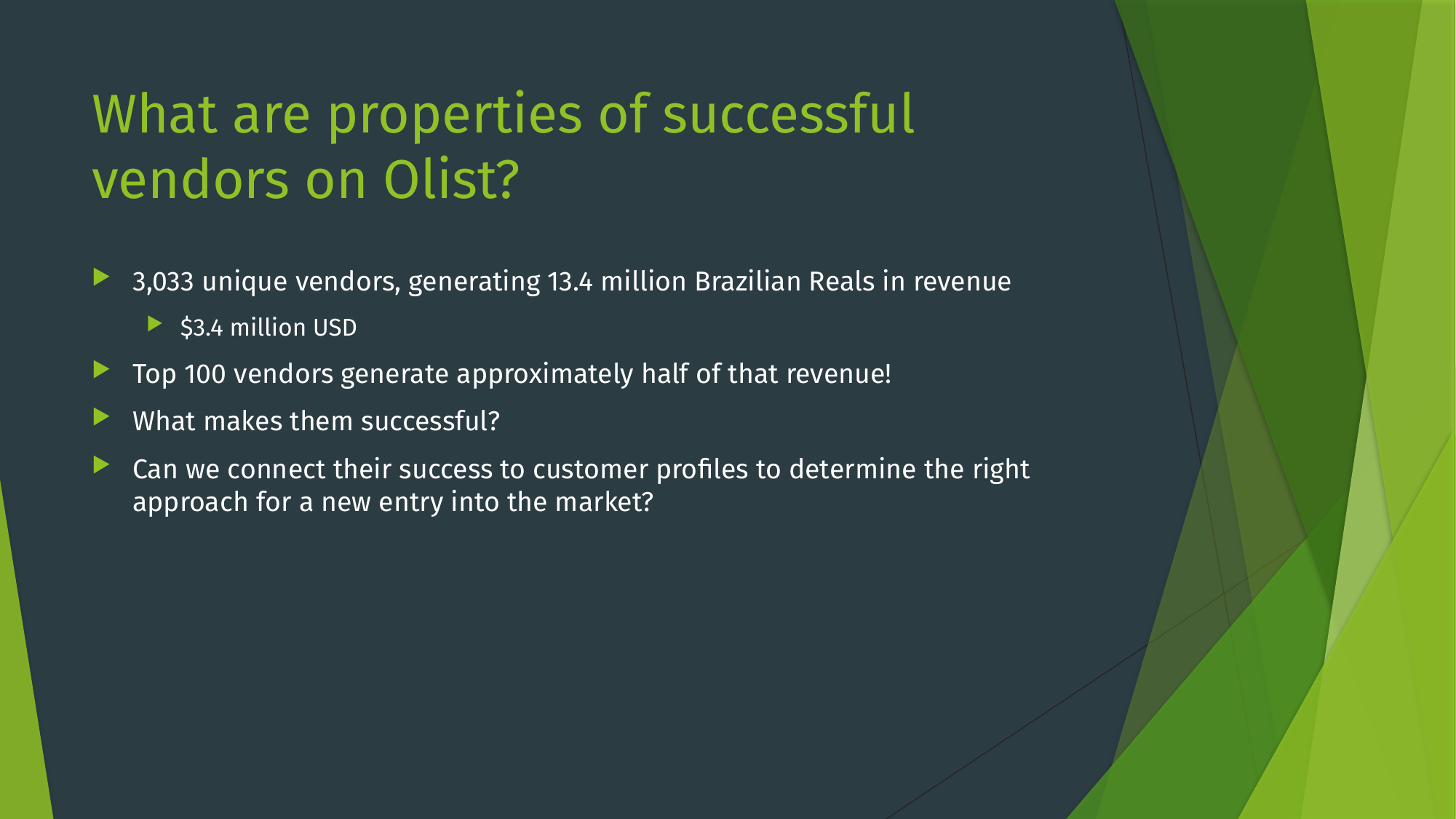

# What are properties of successful vendors on Olist?
3,033 unique vendors, generating 13.4 million Brazilian Reals in revenue
$3.4 million USD
Top 100 vendors generate approximately half of that revenue!
What makes them successful?
Can we connect their success to customer profiles to determine the right approach for a new entry into the market?